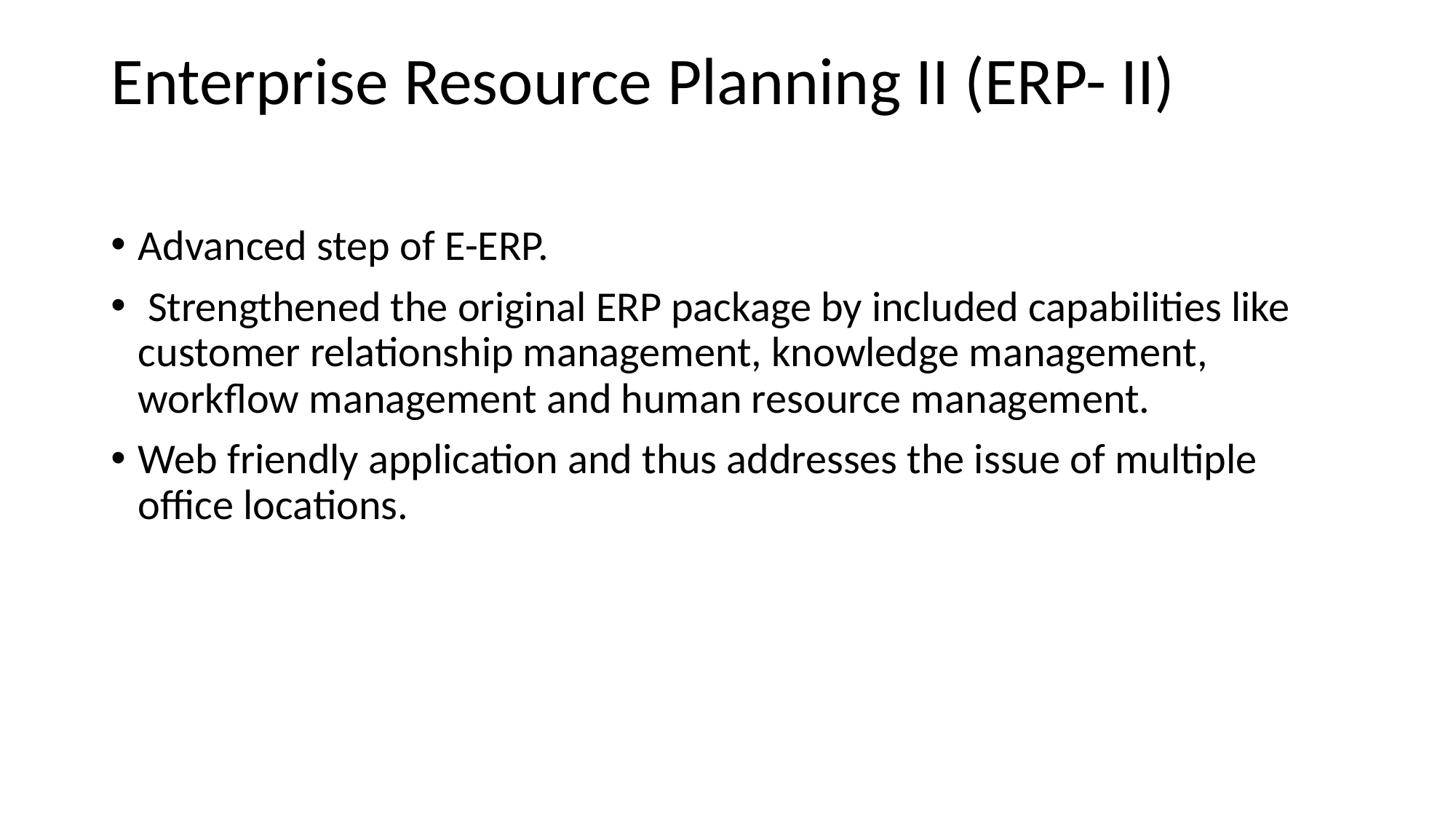

# Enterprise Resource Planning II (ERP- II)
Advanced step of E-ERP.
 Strengthened the original ERP package by included capabilities like customer relationship management, knowledge management, workflow management and human resource management.
Web friendly application and thus addresses the issue of multiple office locations.